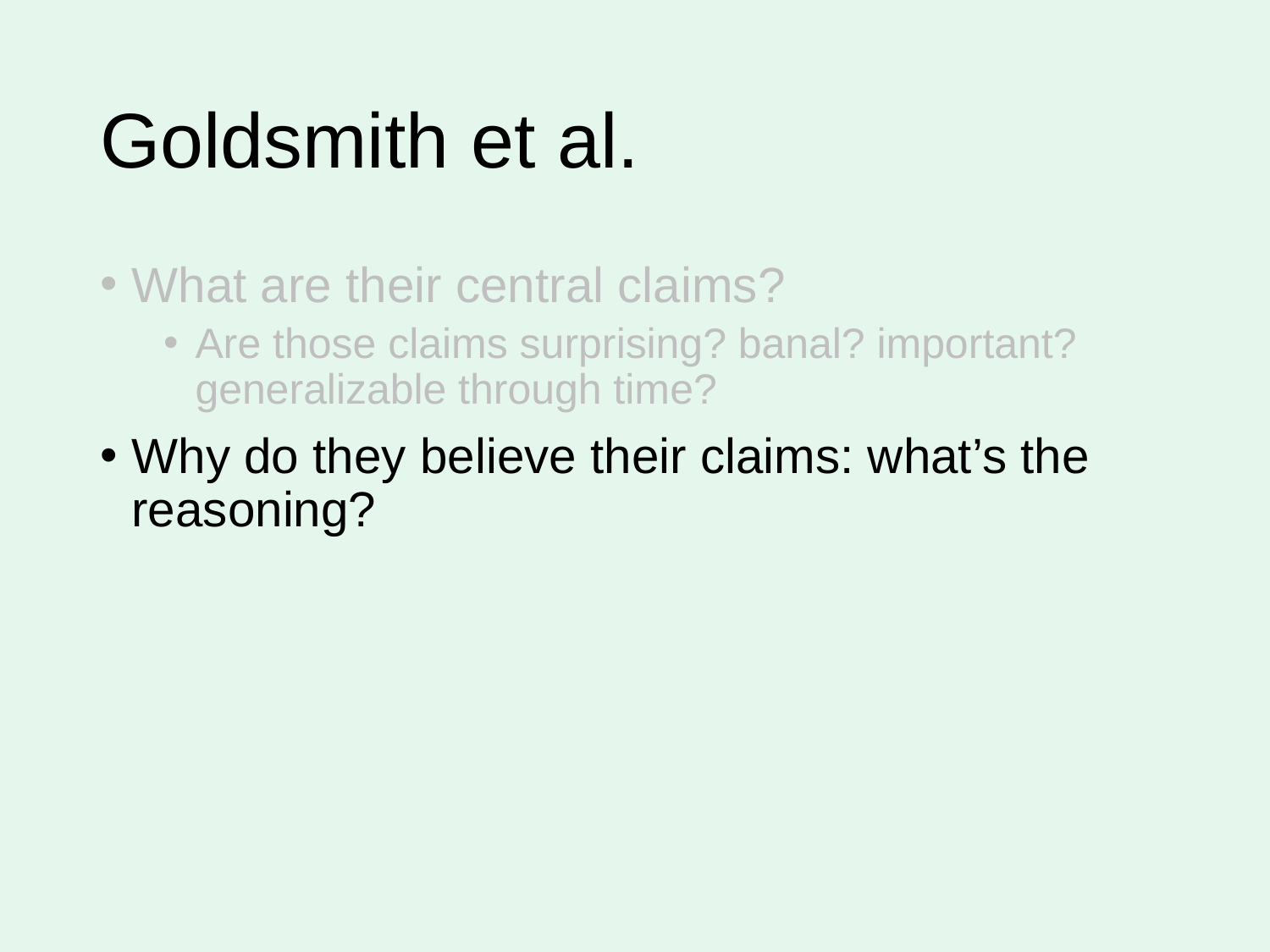

# Goldsmith et al.
What are their central claims?
Are those claims surprising? banal? important? generalizable through time?
Why do they believe their claims: what’s the reasoning?